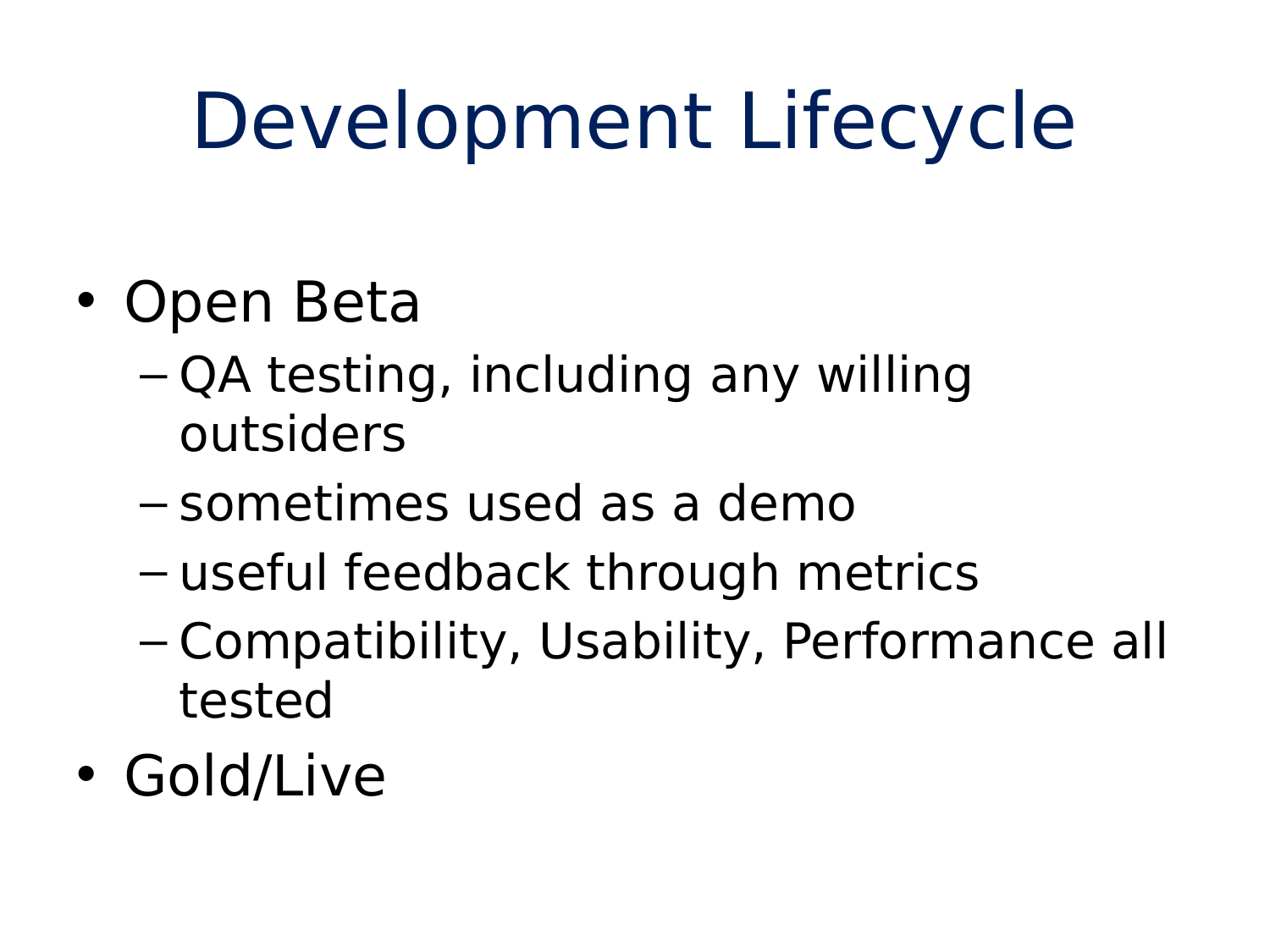

# Development Lifecycle
Open Beta
QA testing, including any willing outsiders
sometimes used as a demo
useful feedback through metrics
Compatibility, Usability, Performance all tested
Gold/Live